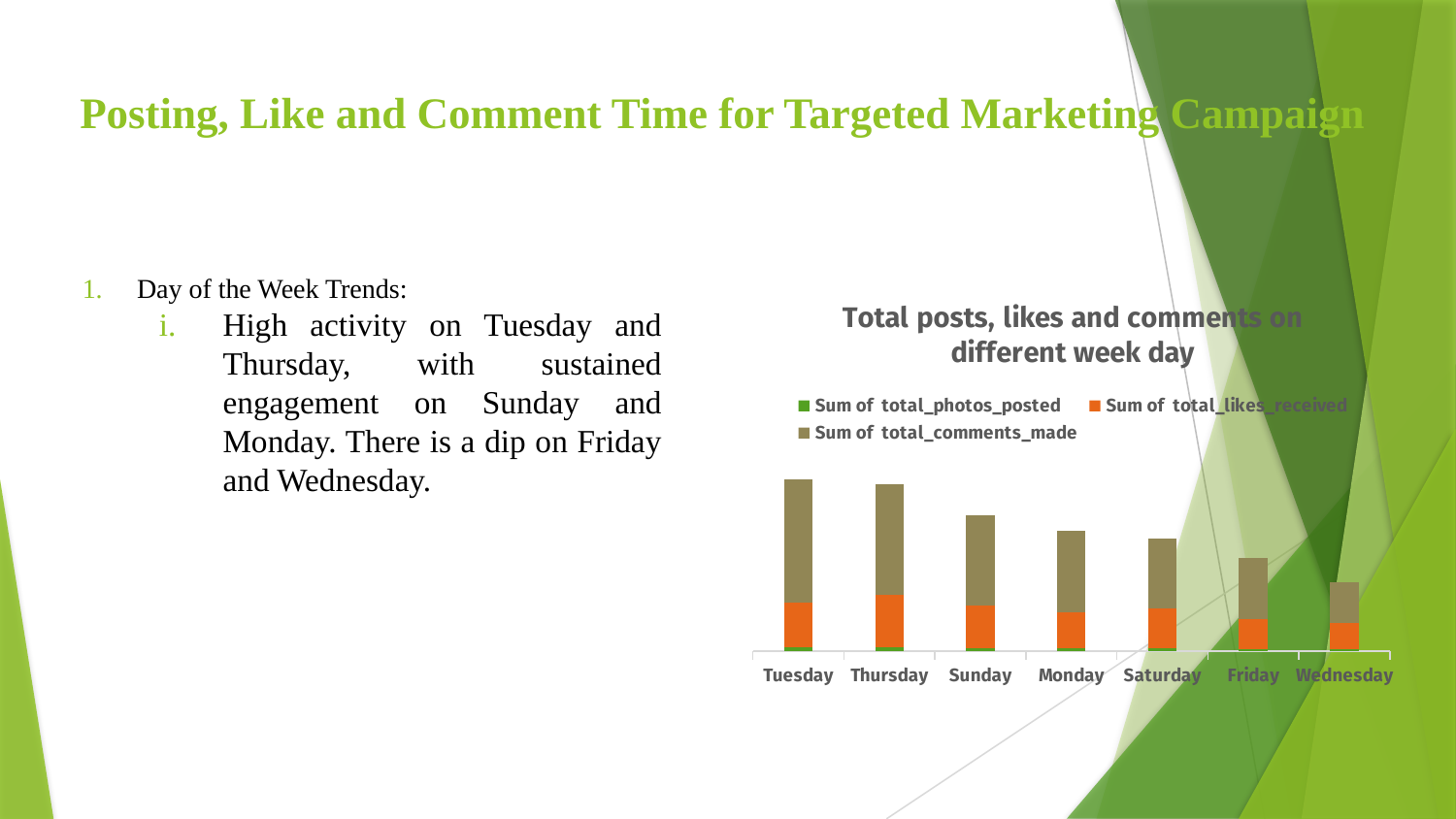

# Posting, Like and Comment Time for Targeted Marketing Campaign
Day of the Week Trends:
High activity on Tuesday and Thursday, with sustained engagement on Sunday and Monday. There is a dip on Friday and Wednesday.

### Chart: Total posts, likes and comments on different week day

| Category | Sum of  total_photos_posted | Sum of  total_likes_received | Sum of  total_comments_made |
|---|---|---|---|
| Tuesday | 53.0 | 569.0 | 1594.0 |
| Thursday | 50.0 | 673.0 | 1437.0 |
| Sunday | 40.0 | 544.0 | 1176.0 |
| Monday | 38.0 | 457.0 | 1063.0 |
| Saturday | 32.0 | 519.0 | 906.0 |
| Friday | 26.0 | 385.0 | 794.0 |
| Wednesday | 18.0 | 349.0 | 518.0 |